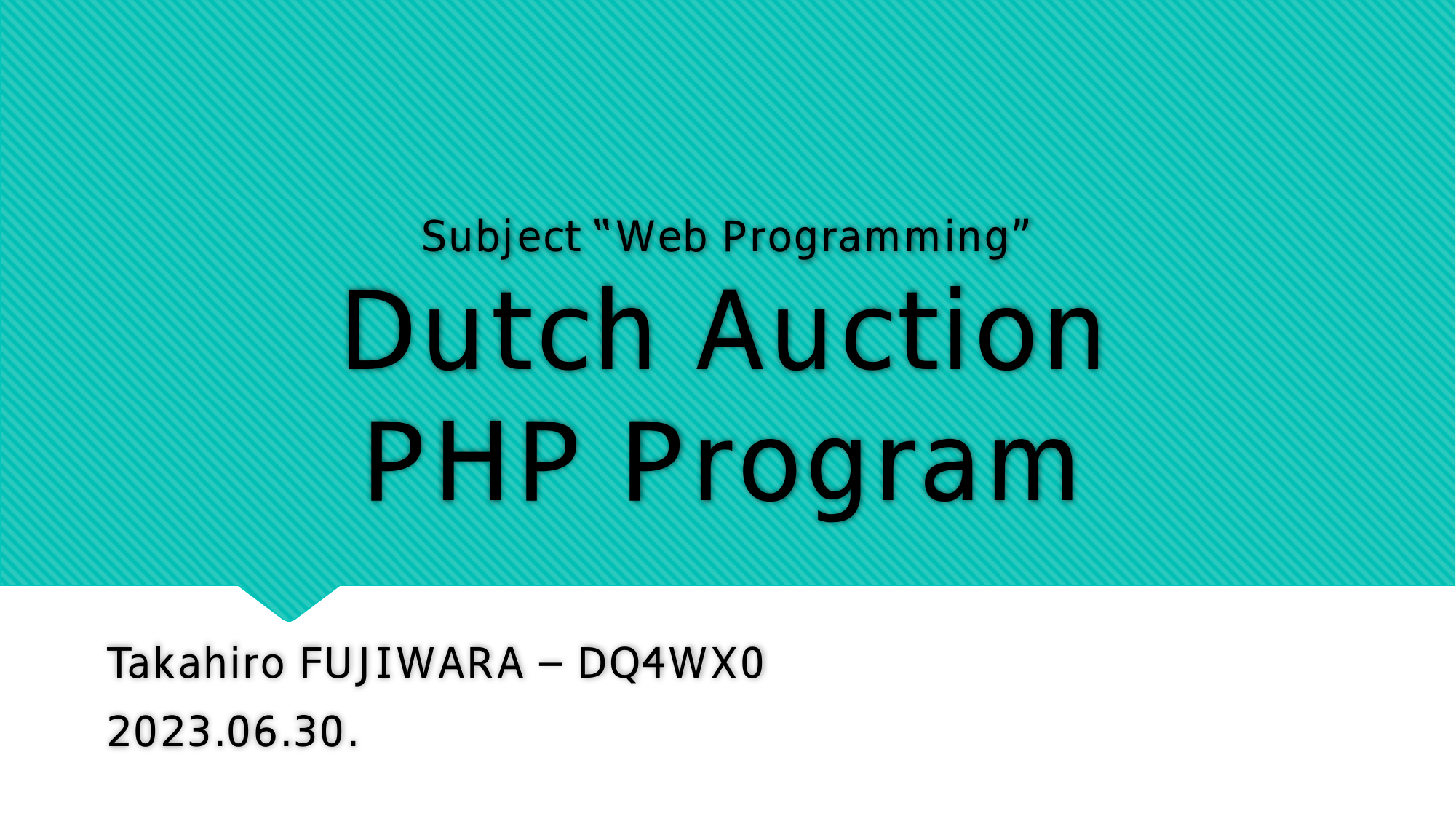

# Subject “Web Programming” Dutch Auction PHP Program
Takahiro FUJIWARA – DQ4WX0
2023.06.30.